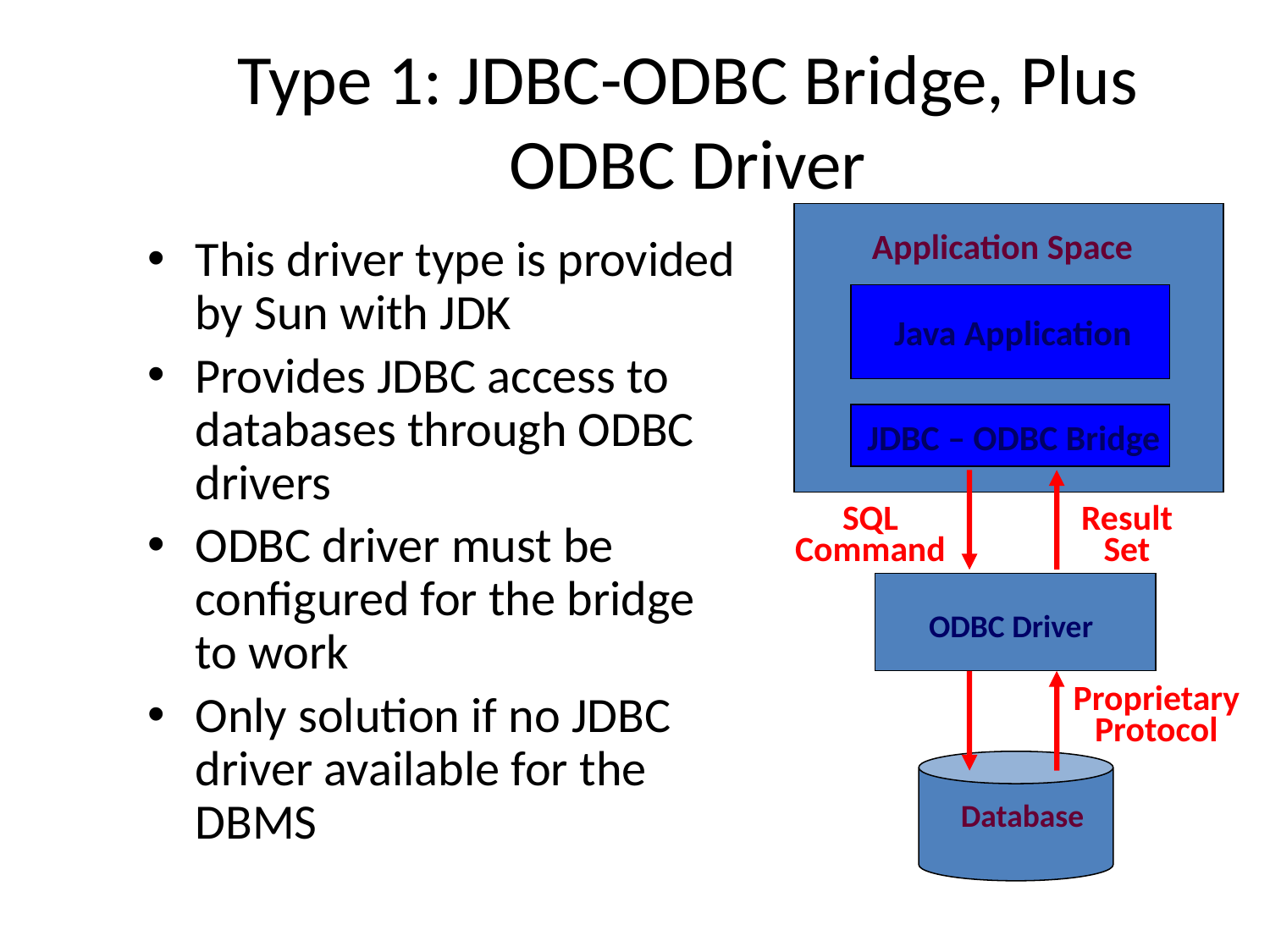

# Type 1: JDBC-ODBC Bridge, Plus ODBC Driver

Application Space
This driver type is provided by Sun with JDK
Provides JDBC access to databases through ODBC drivers
ODBC driver must be configured for the bridge to work
Only solution if no JDBC driver available for the DBMS

Java Application

JDBC – ODBC Bridge

SQL
Command
Result
Set

ODBC Driver

Proprietary
Protocol

Database